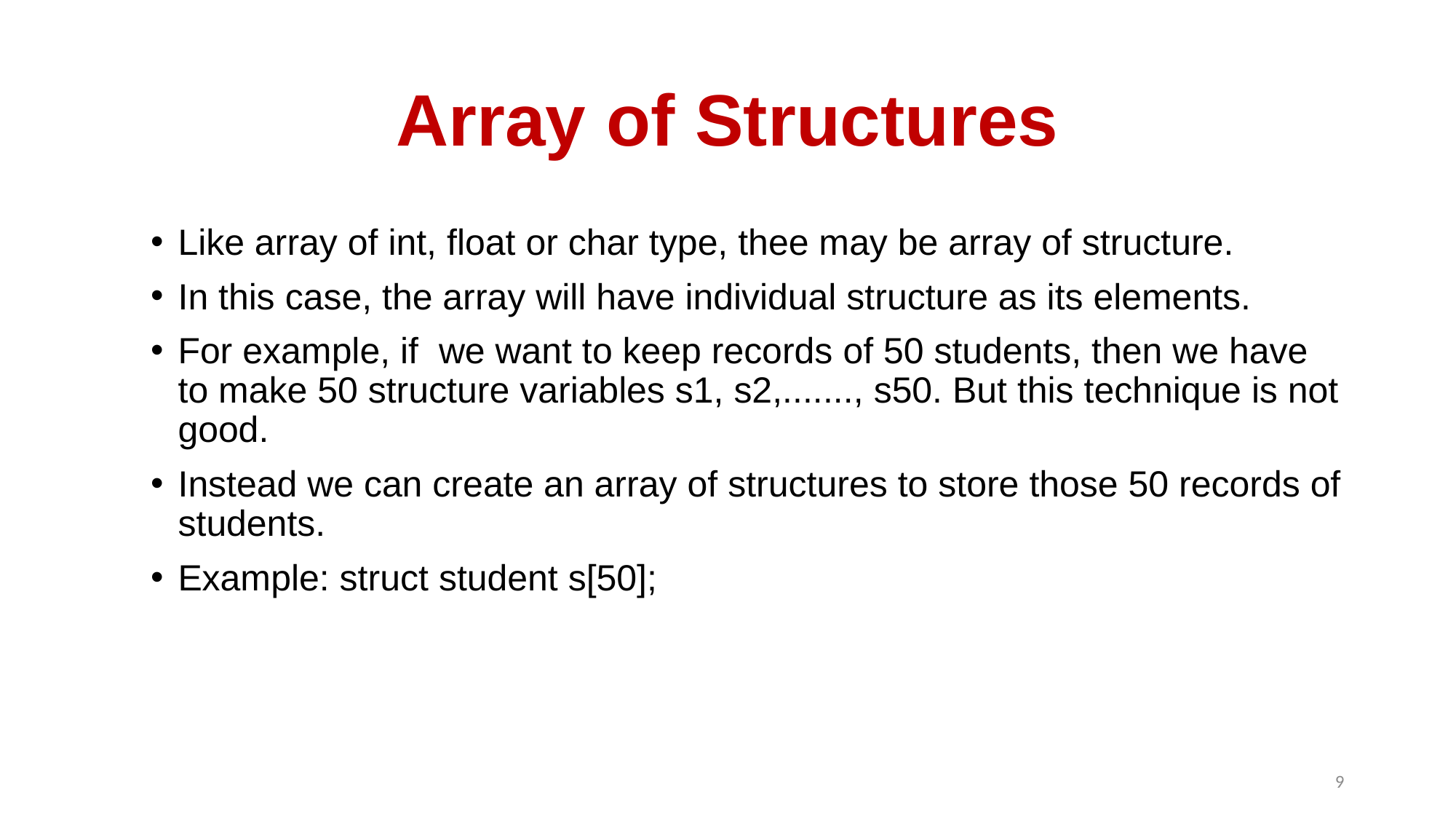

# Array of Structures
Like array of int, float or char type, thee may be array of structure.
In this case, the array will have individual structure as its elements.
For example, if  we want to keep records of 50 students, then we have to make 50 structure variables s1, s2,......., s50. But this technique is not good.
Instead we can create an array of structures to store those 50 records of students.
Example: struct student s[50];
9